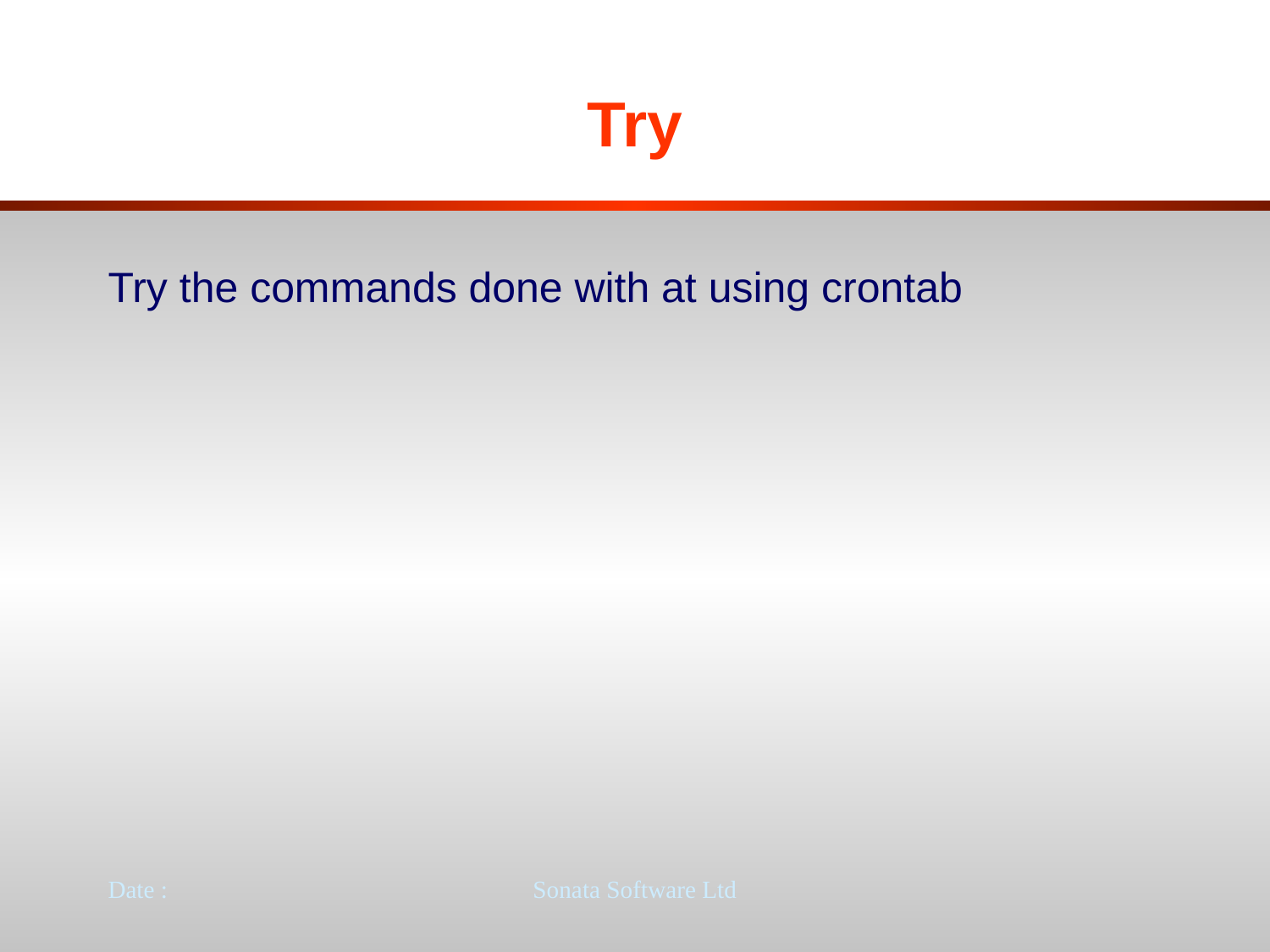

# Try
Try the commands done with at using crontab
Date :
Sonata Software Ltd